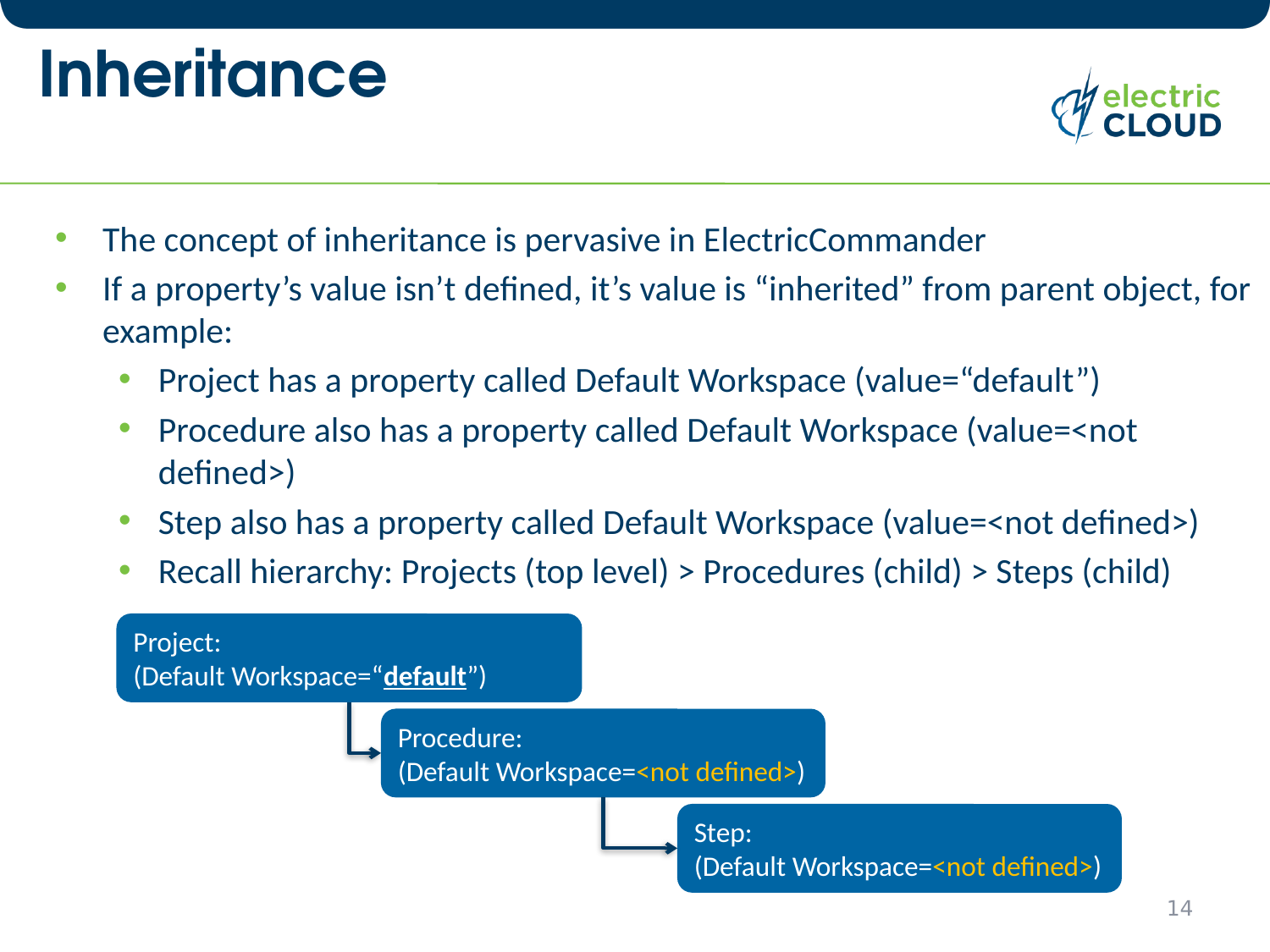

# Inheritance
The concept of inheritance is pervasive in ElectricCommander
If a property’s value isn’t defined, it’s value is “inherited” from parent object, for example:
Project has a property called Default Workspace (value=“default”)
Procedure also has a property called Default Workspace (value=<not defined>)
Step also has a property called Default Workspace (value=<not defined>)
Recall hierarchy: Projects (top level) > Procedures (child) > Steps (child)
Project:
(Default Workspace=“default”)
Procedure:
(Default Workspace=<not defined>)
Step:
(Default Workspace=<not defined>)
14